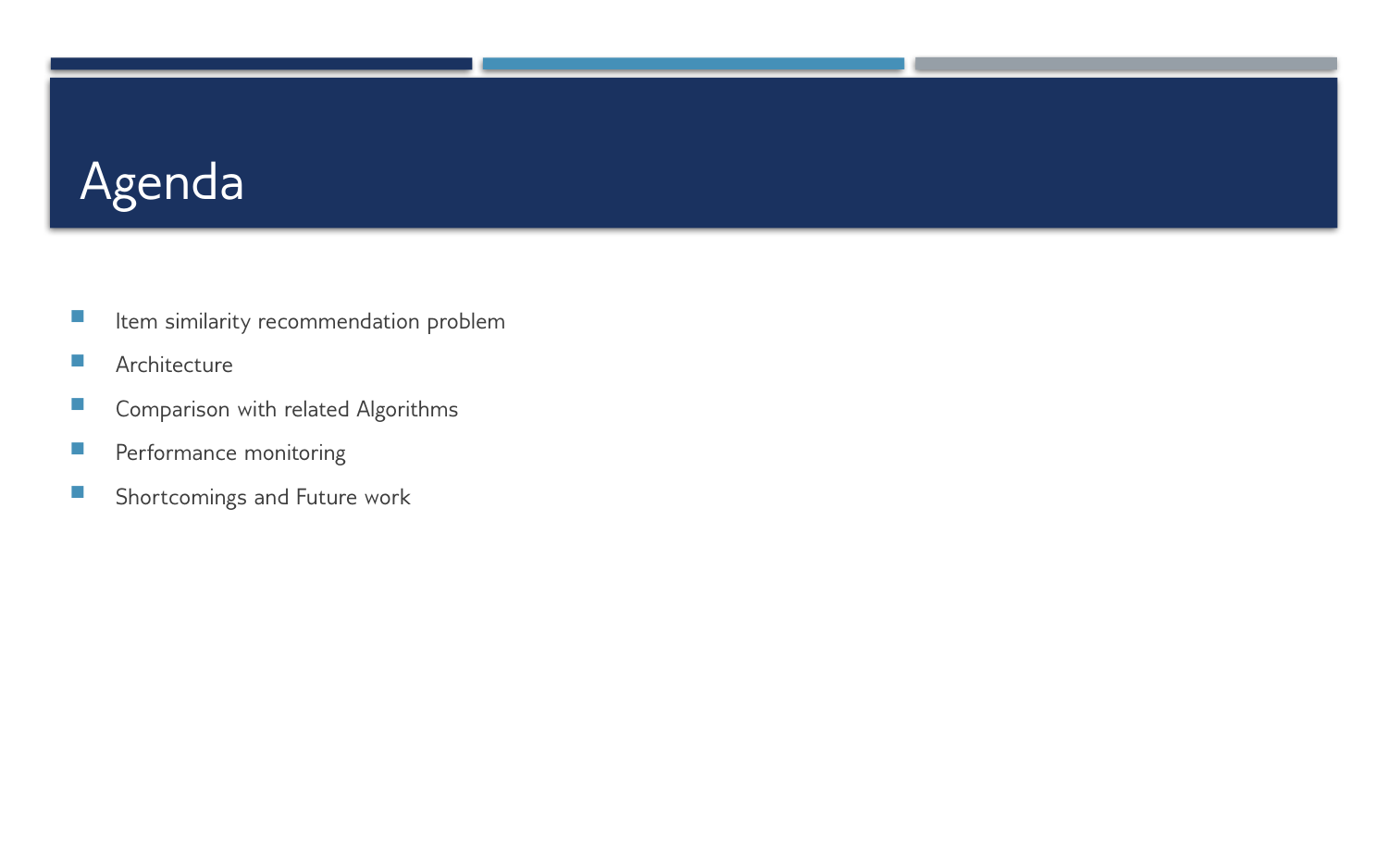

# Agenda
Item similarity recommendation problem
Architecture
Comparison with related Algorithms
Performance monitoring
Shortcomings and Future work